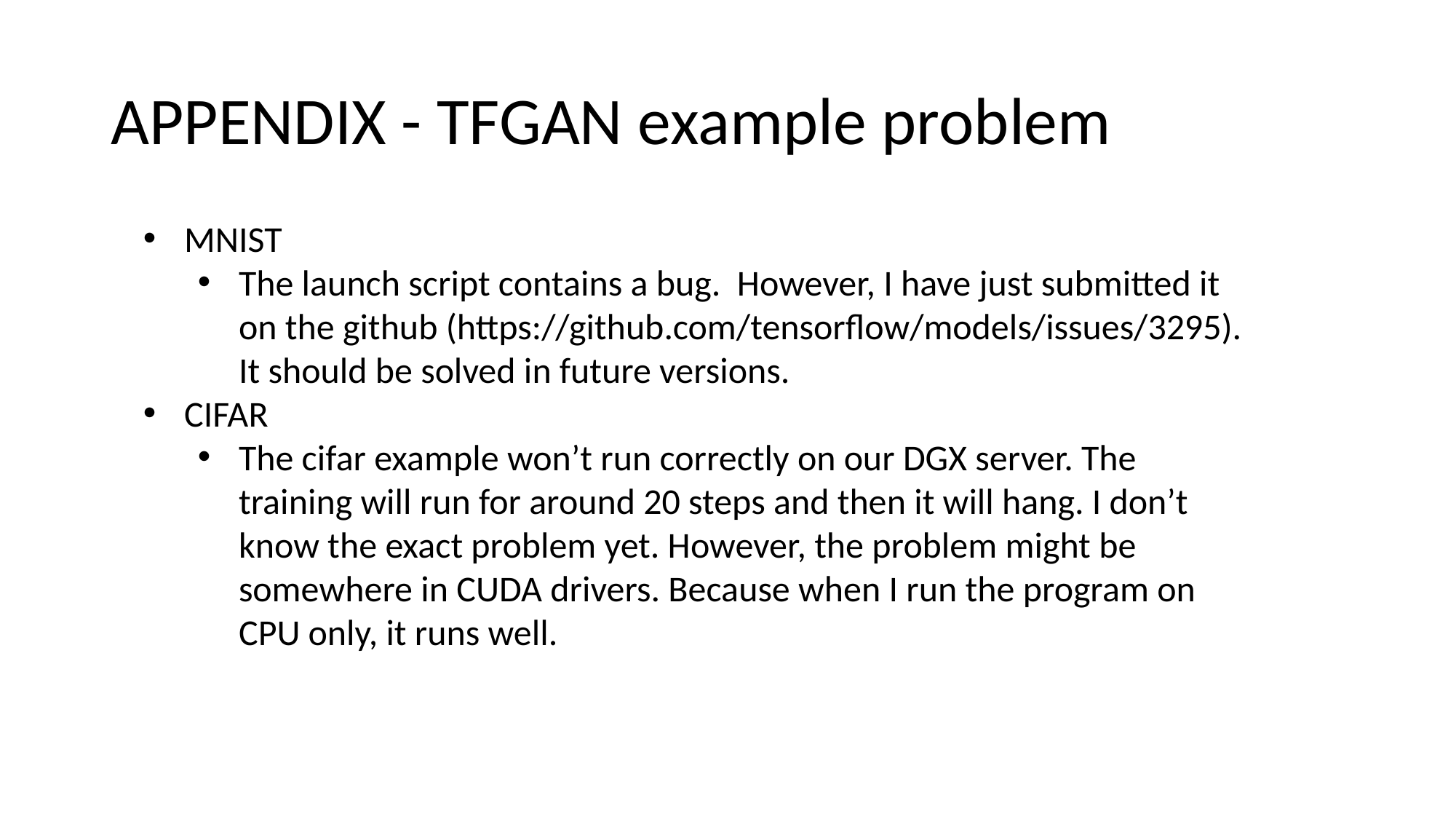

# APPENDIX - TFGAN example problem
MNIST
The launch script contains a bug.  However, I have just submitted it on the github (https://github.com/tensorflow/models/issues/3295). It should be solved in future versions.
CIFAR
The cifar example won’t run correctly on our DGX server. The training will run for around 20 steps and then it will hang. I don’t know the exact problem yet. However, the problem might be somewhere in CUDA drivers. Because when I run the program on CPU only, it runs well.